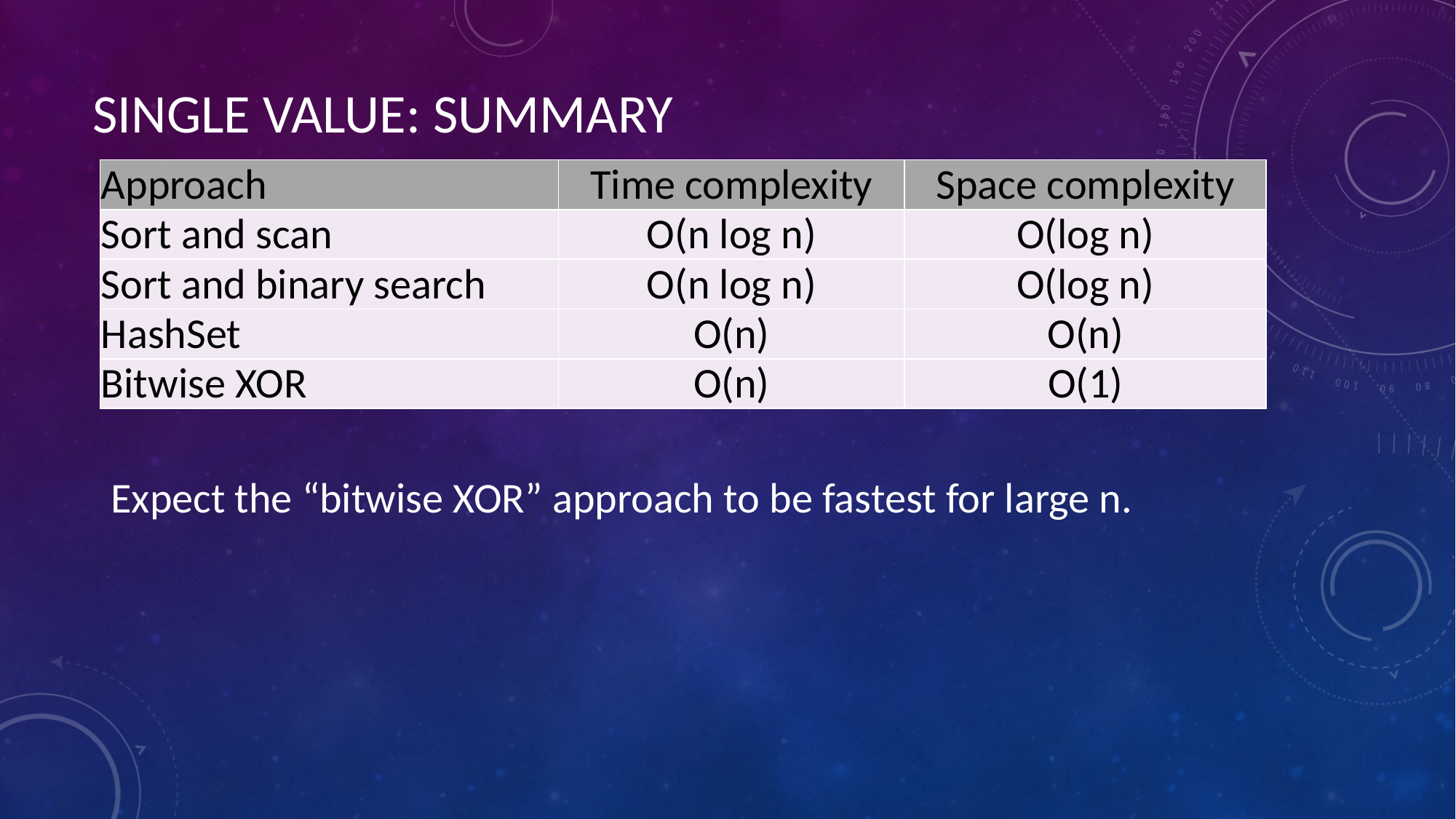

# Single Value: summary
| Approach | Time complexity | Space complexity |
| --- | --- | --- |
| Sort and scan | O(n log n) | O(log n) |
| Sort and binary search | O(n log n) | O(log n) |
| HashSet | O(n) | O(n) |
| Bitwise XOR | O(n) | O(1) |
Expect the “bitwise XOR” approach to be fastest for large n.